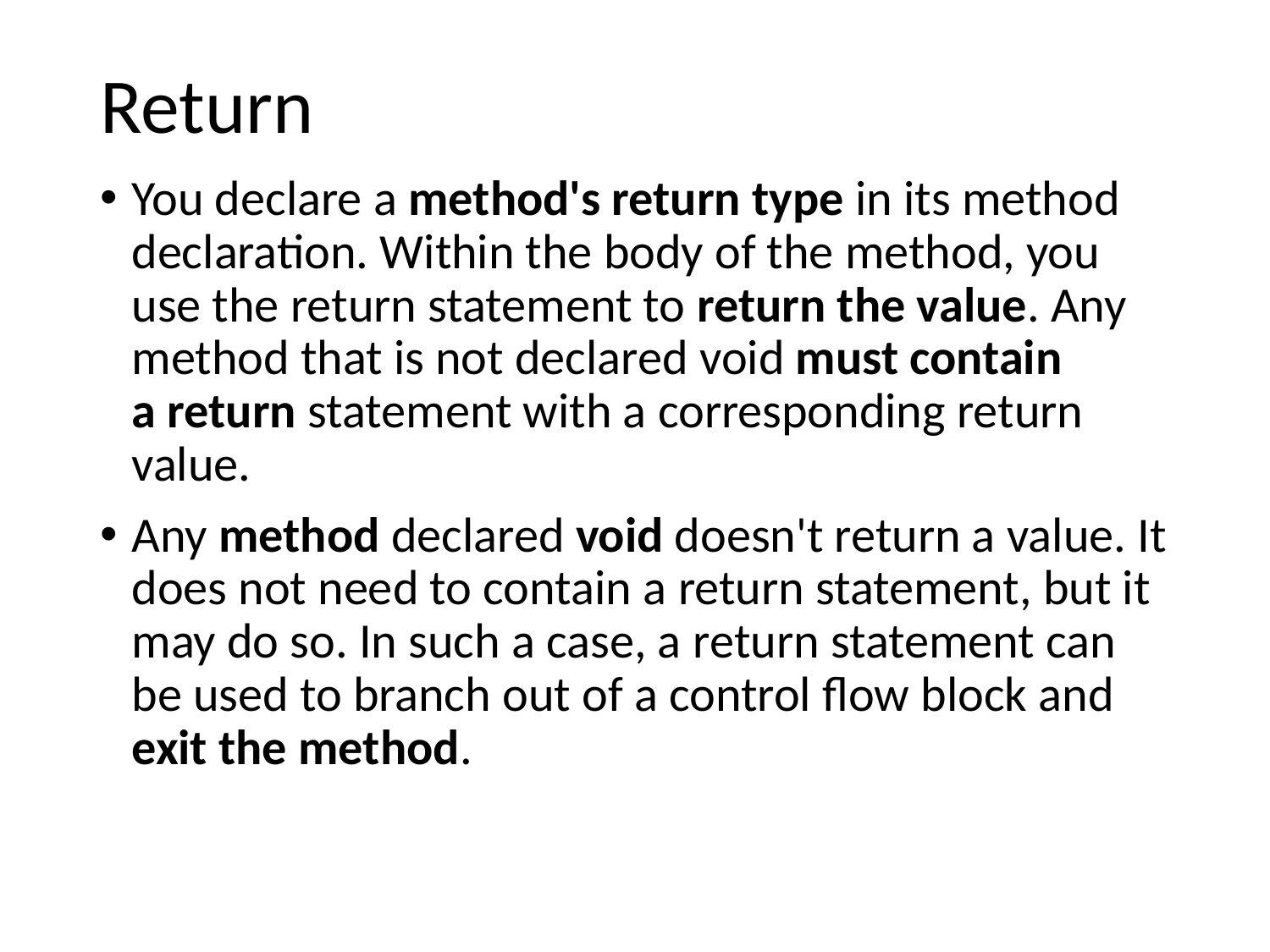

# Return
You declare a method's return type in its method declaration. Within the body of the method, you use the return statement to return the value. Any method that is not declared void must contain a return statement with a corresponding return value.
Any method declared void doesn't return a value. It does not need to contain a return statement, but it may do so. In such a case, a return statement can be used to branch out of a control flow block and exit the method.